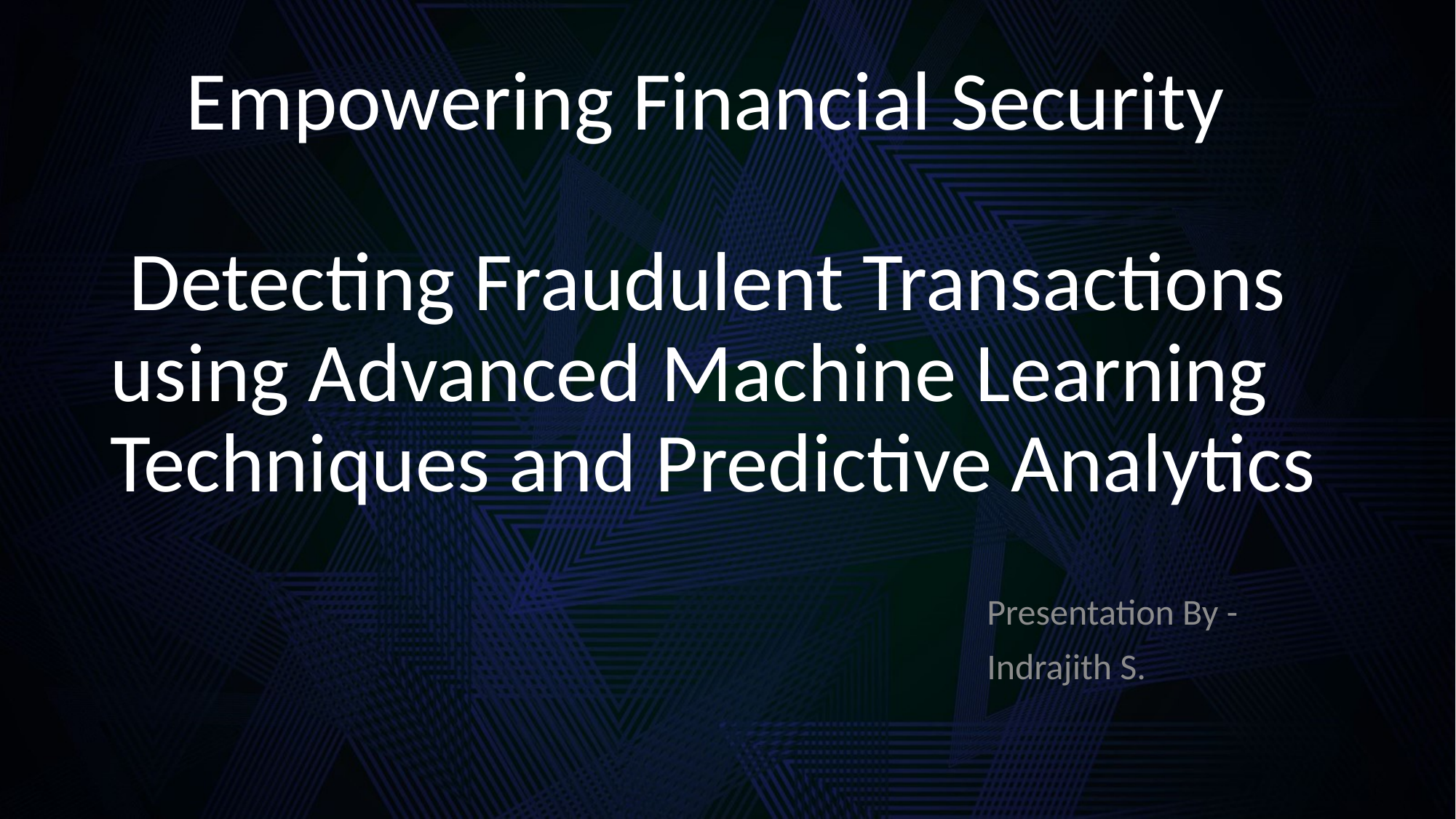

# Empowering Financial Security Detecting Fraudulent Transactions using Advanced Machine Learning Techniques and Predictive Analytics
Presentation By -
Indrajith S.